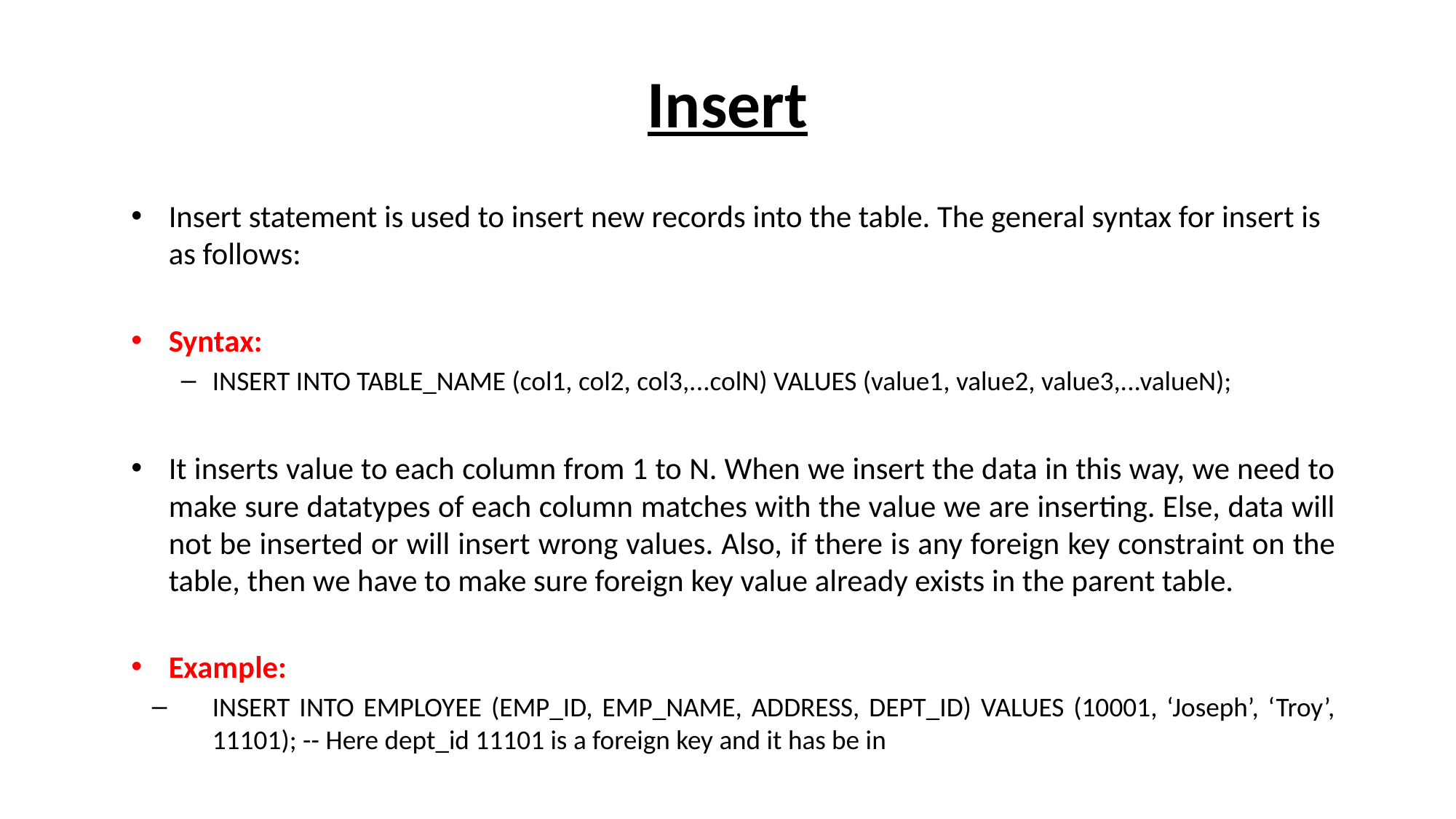

# Insert
Insert statement is used to insert new records into the table. The general syntax for insert is as follows:

Syntax:
INSERT INTO TABLE_NAME (col1, col2, col3,...colN) VALUES (value1, value2, value3,...valueN);

It inserts value to each column from 1 to N. When we insert the data in this way, we need to make sure datatypes of each column matches with the value we are inserting. Else, data will not be inserted or will insert wrong values. Also, if there is any foreign key constraint on the table, then we have to make sure foreign key value already exists in the parent table.

Example:
INSERT INTO EMPLOYEE (EMP_ID, EMP_NAME, ADDRESS, DEPT_ID) VALUES (10001, ‘Joseph’, ‘Troy’, 11101); -- Here dept_id 11101 is a foreign key and it has be in